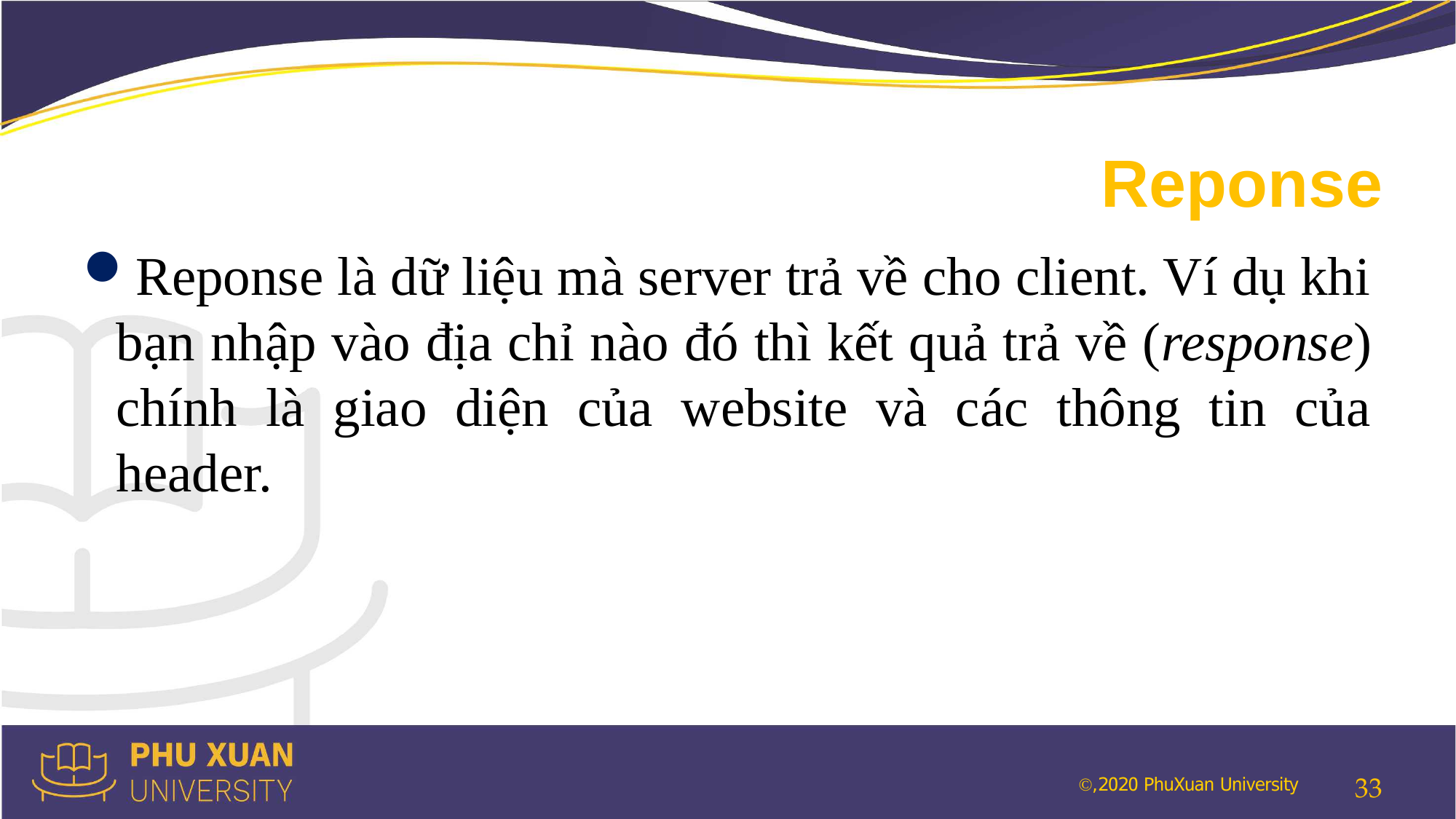

# Reponse
Reponse là dữ liệu mà server trả về cho client. Ví dụ khi bạn nhập vào địa chỉ nào đó thì kết quả trả về (response) chính là giao diện của website và các thông tin của header.
33